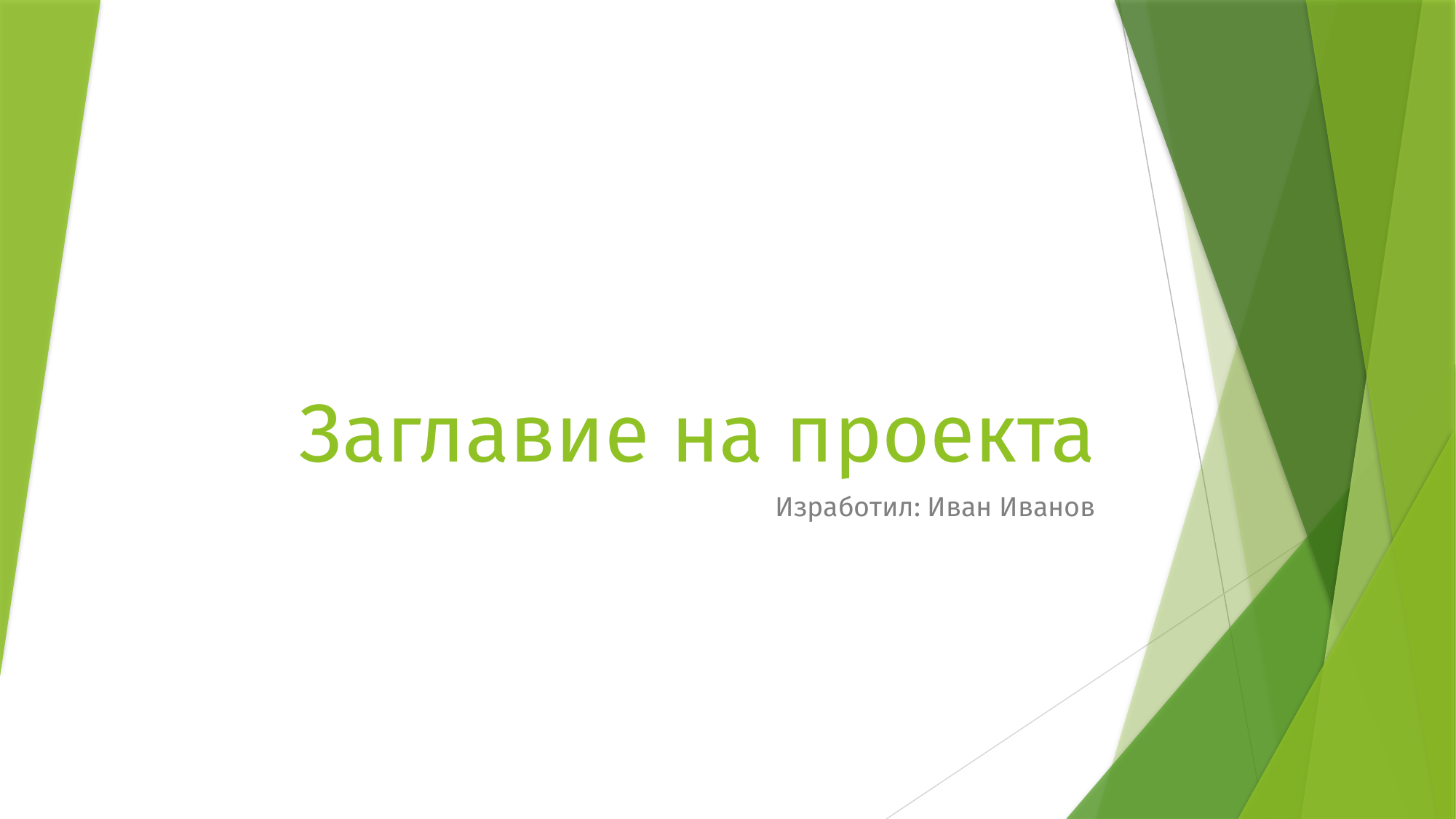

# Заглавие на проекта
Изработил: Иван Иванов